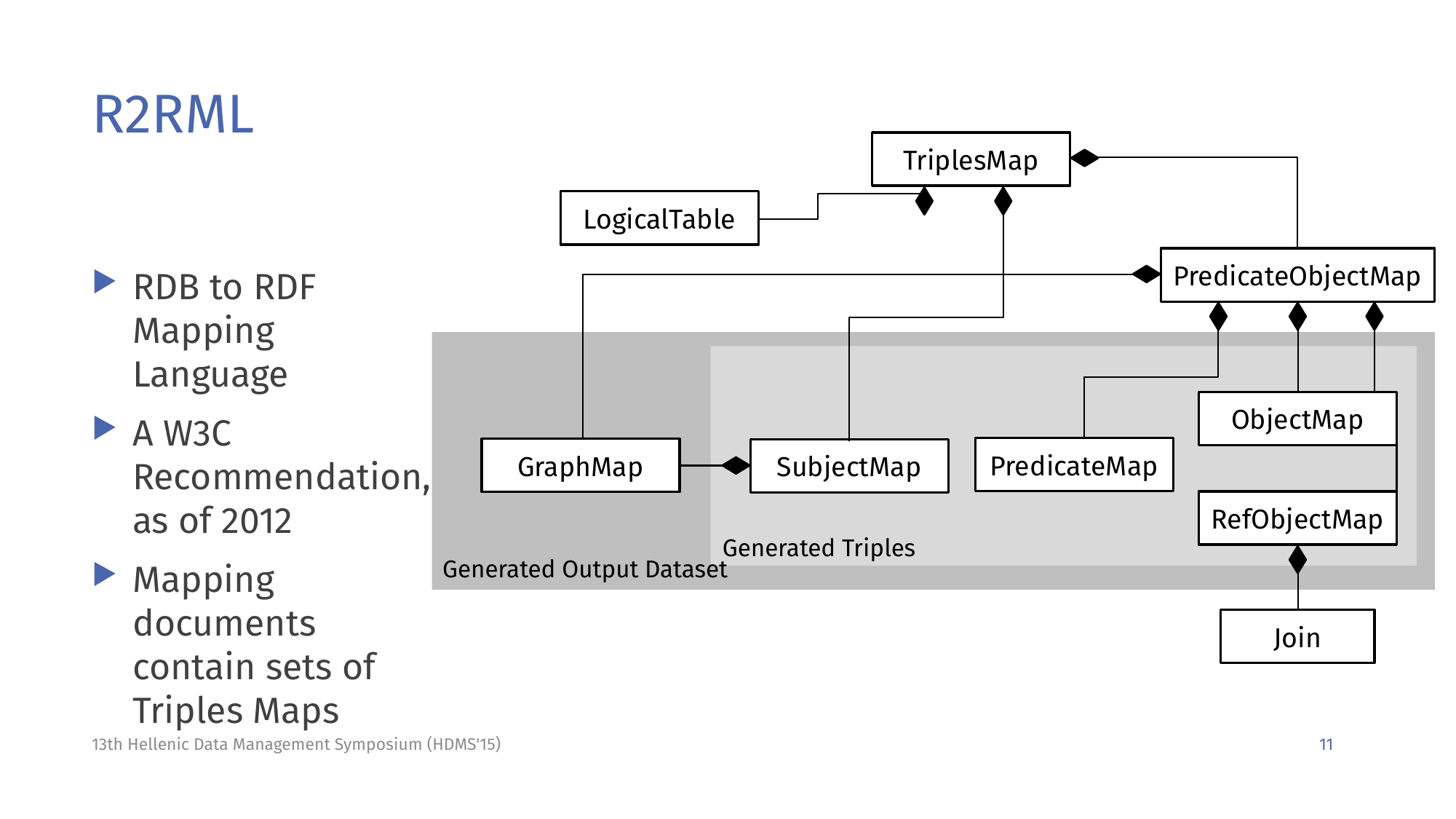

# R2RML
TriplesMap

LogicalTable
PredicateObjectMap
RDB to RDF Mapping Language
A W3C Recommendation, as of 2012
Mapping documents contain sets of Triples Maps

ObjectMap
PredicateMap
GraphMap
SubjectMap

RefObjectMap
Generated Triples

Generated Output Dataset
Join
13th Hellenic Data Management Symposium (HDMS'15)
11